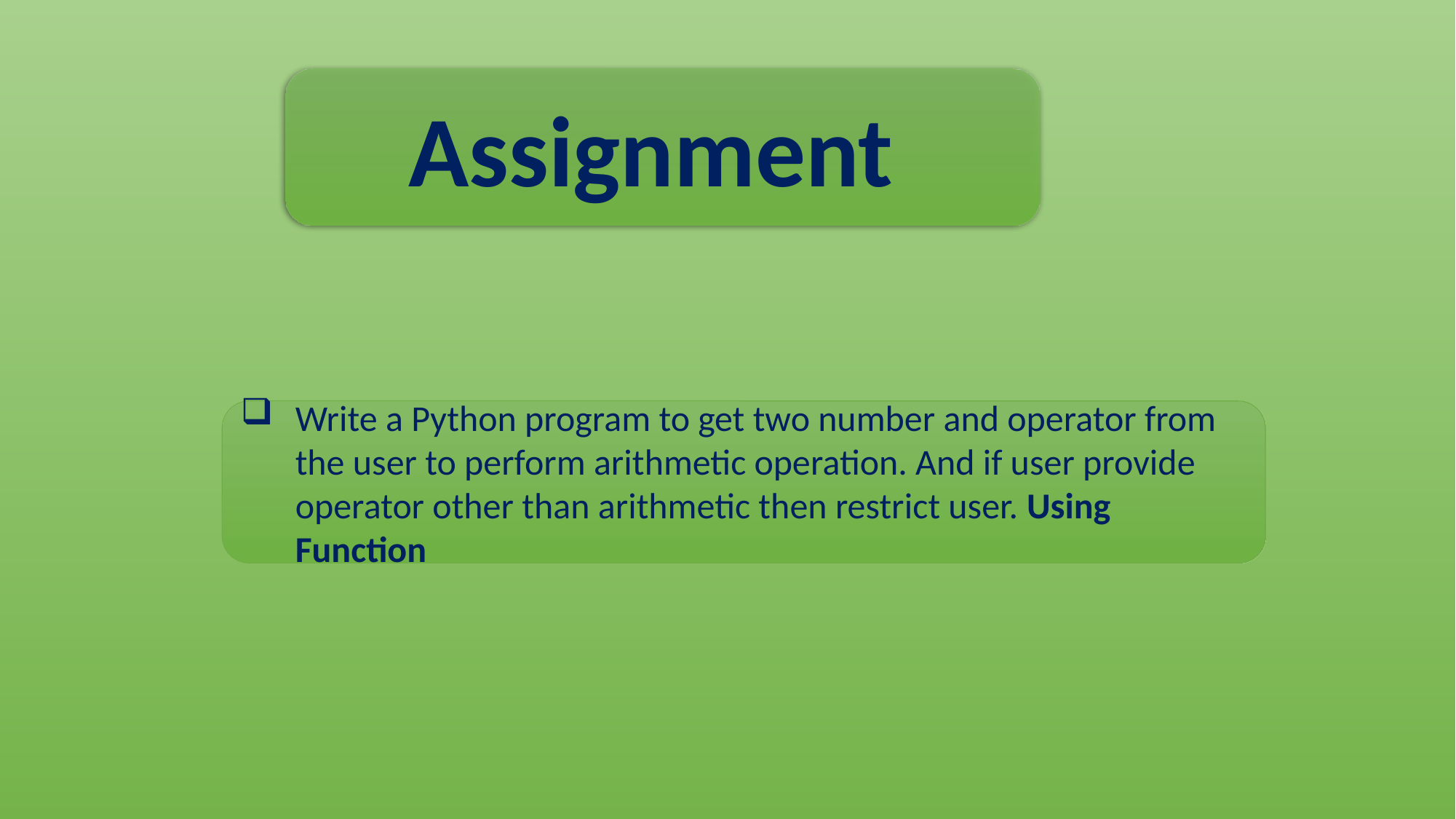

Assignment
Write a Python program to get two number and operator from the user to perform arithmetic operation. And if user provide operator other than arithmetic then restrict user. Using Function